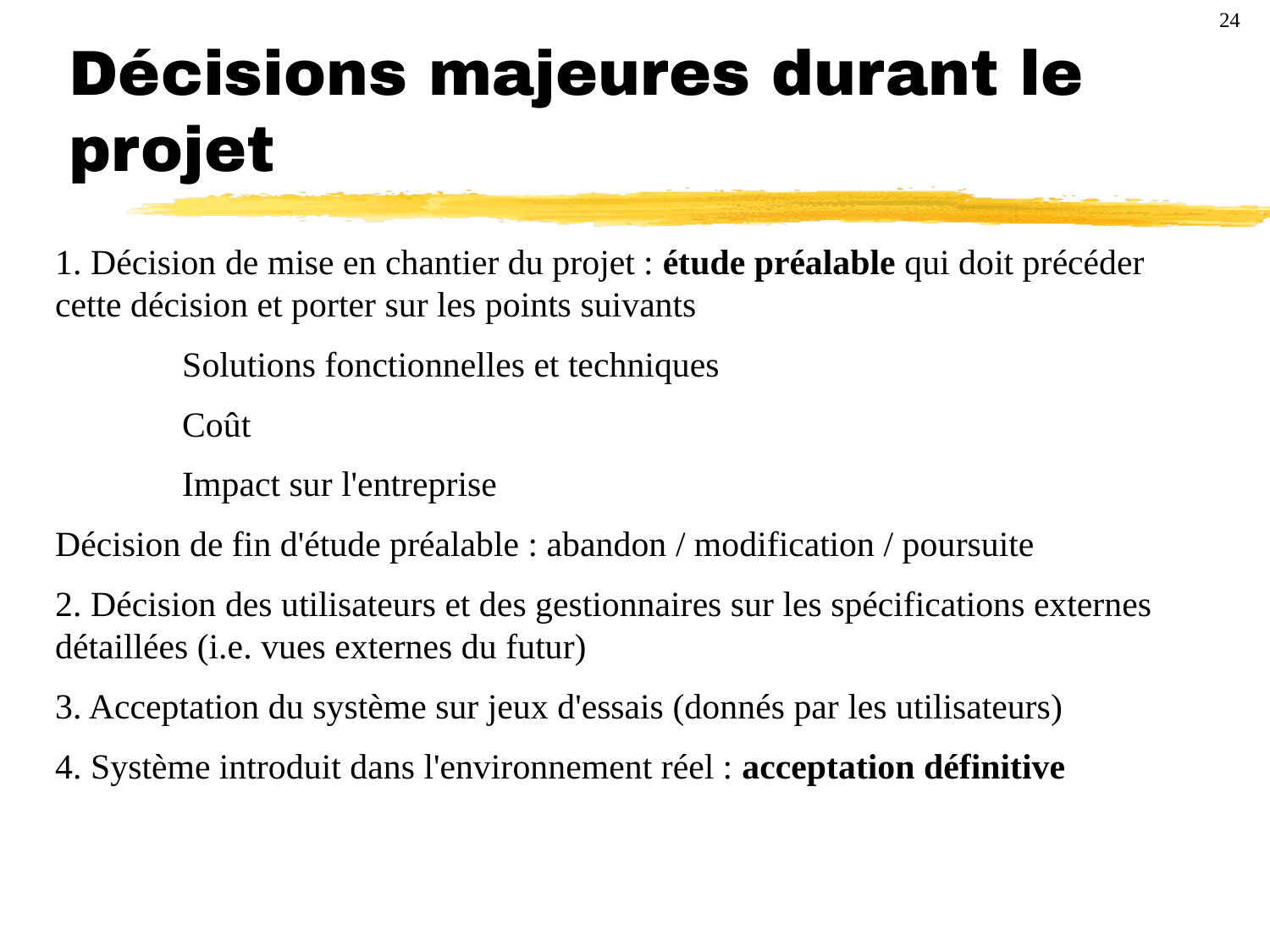

24
# Décisions majeures durant le projet
1. Décision de mise en chantier du projet : étude préalable qui doit précéder cette décision et porter sur les points suivants
	Solutions fonctionnelles et techniques
	Coût
	Impact sur l'entreprise
Décision de fin d'étude préalable : abandon / modification / poursuite
2. Décision des utilisateurs et des gestionnaires sur les spécifications externes détaillées (i.e. vues externes du futur)
3. Acceptation du système sur jeux d'essais (donnés par les utilisateurs)
4. Système introduit dans l'environnement réel : acceptation définitive